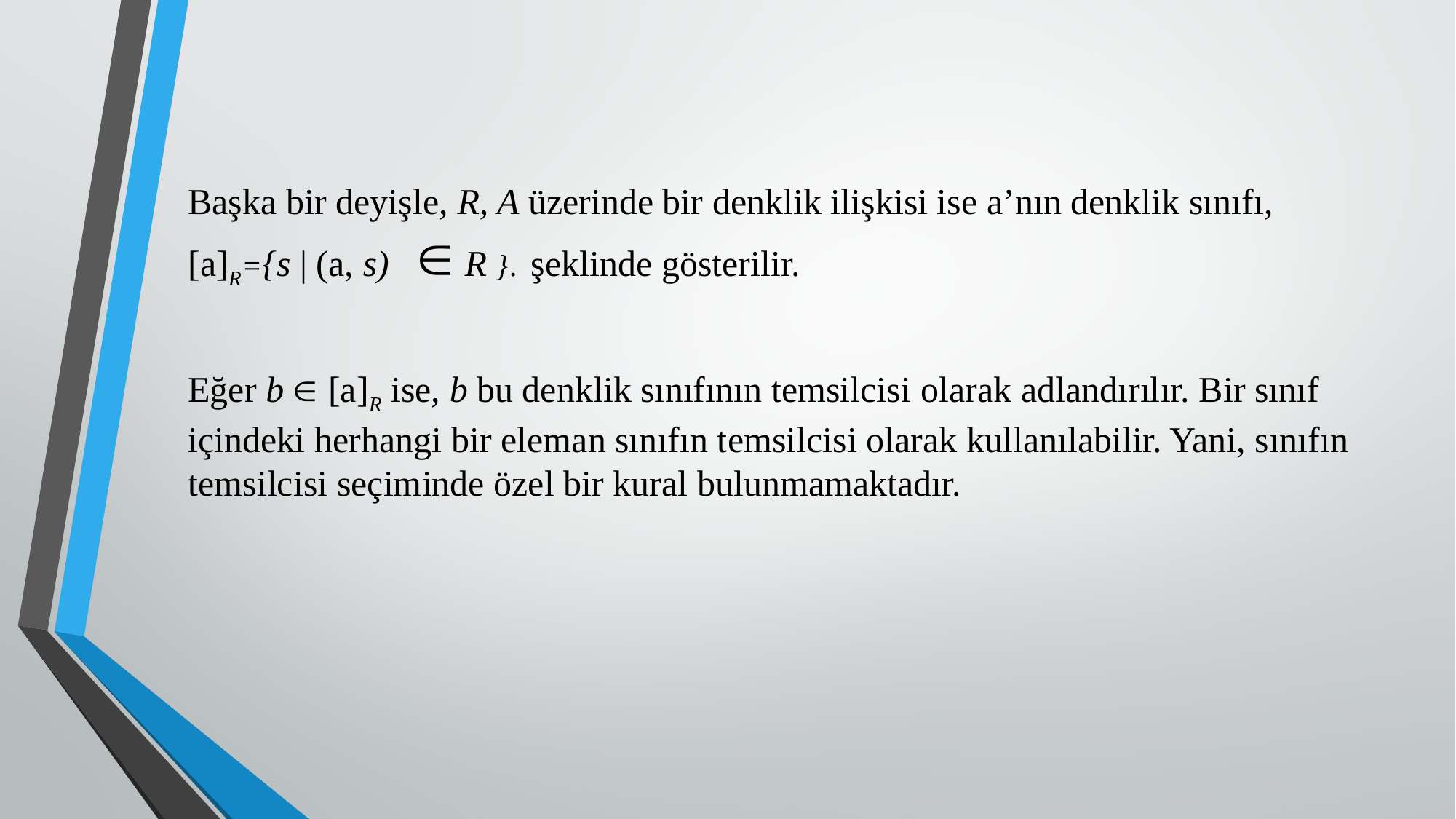

Başka bir deyişle, R, A üzerinde bir denklik ilişkisi ise a’nın denklik sınıfı,  [a]R={s | (a, s) ∈ R }. şeklinde gösterilir.

Eğer b ∈ [a]R ise, b bu denklik sınıfının temsilcisi olarak adlandırılır. Bir sınıf içindeki herhan­gi bir eleman sınıfın temsilcisi olarak kullanılabilir. Yani, sınıfın temsilcisi seçiminde özel bir kural bulunmamaktadır.